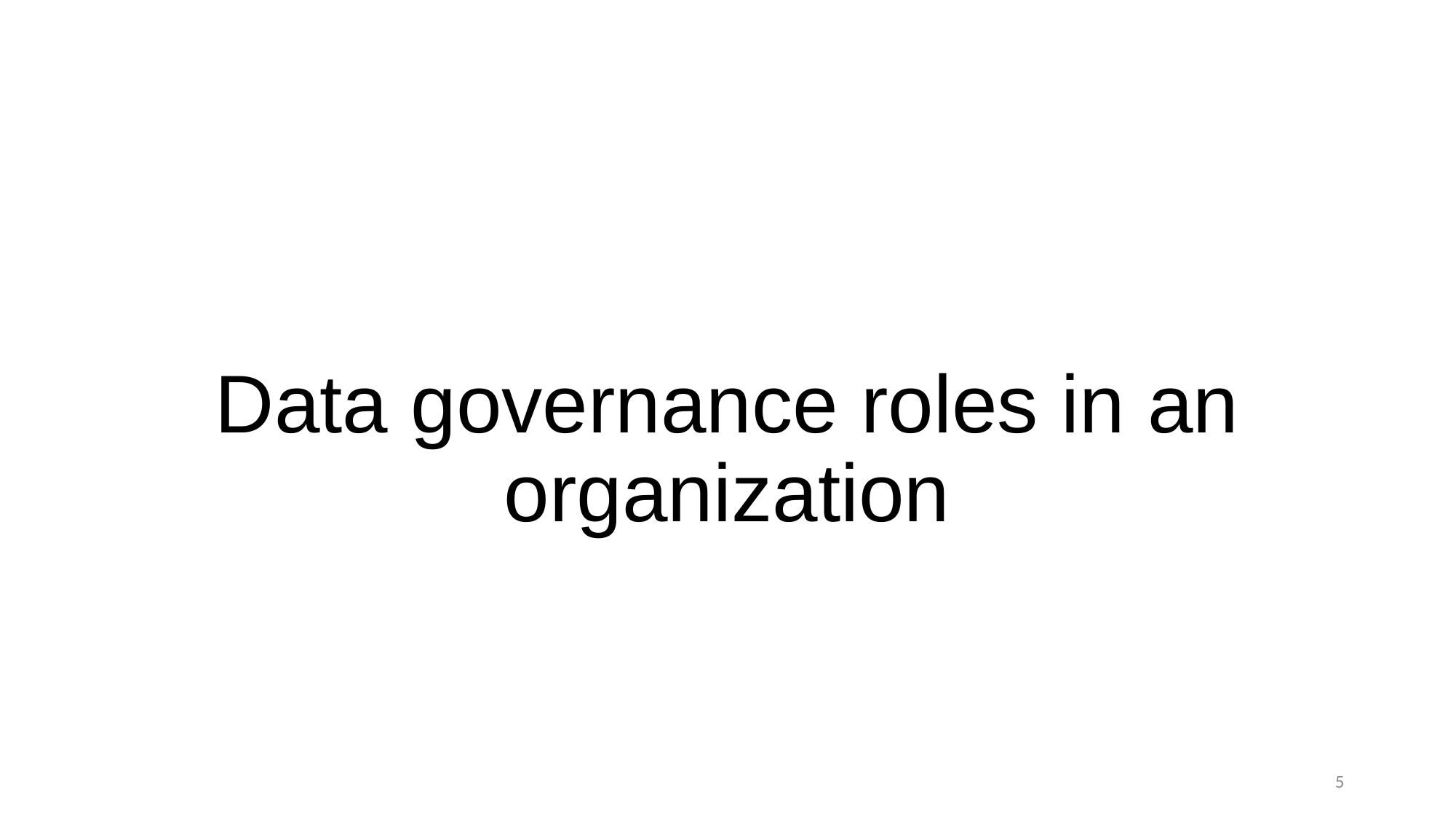

# Data governance roles in an organization

5